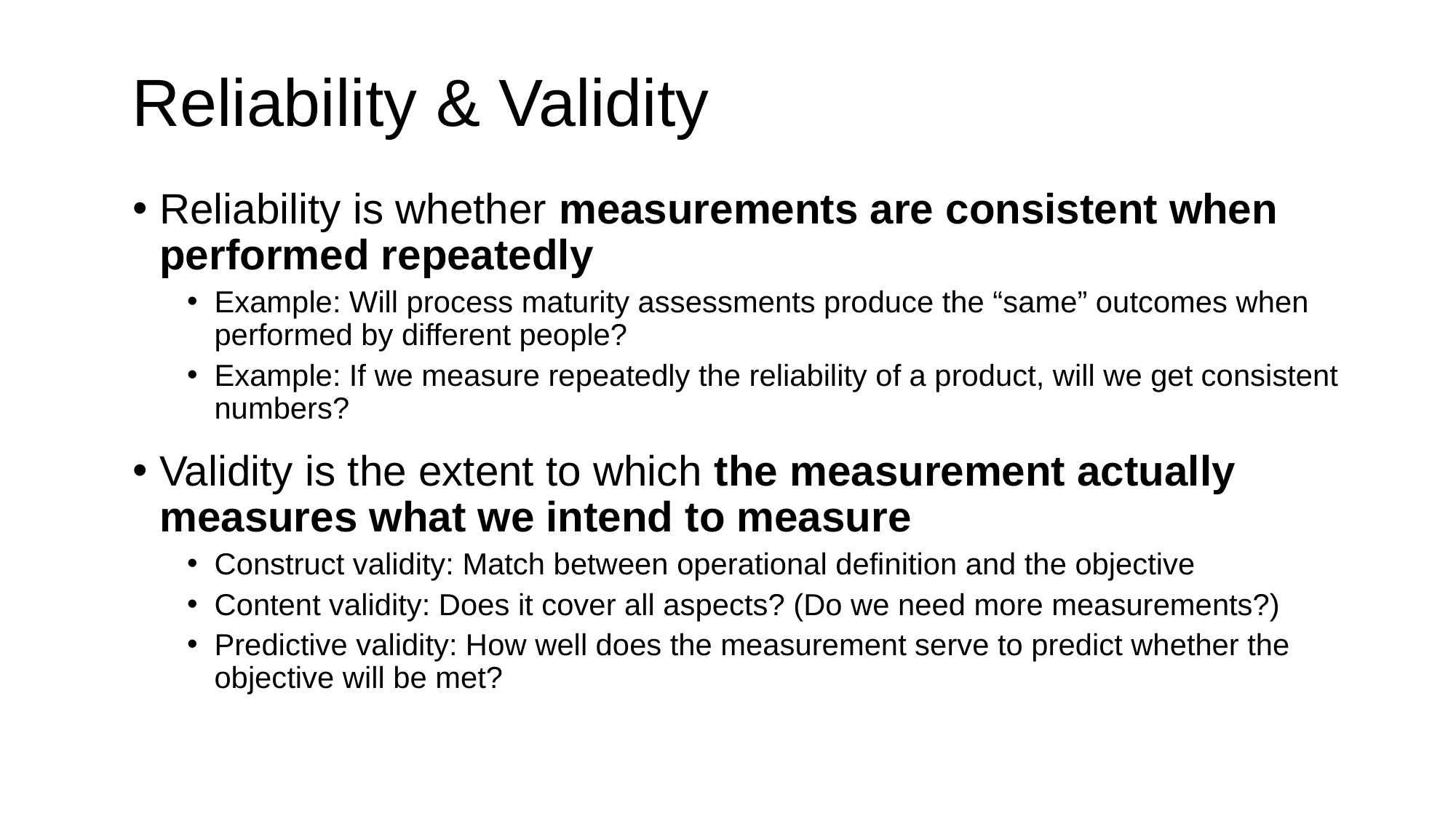

# Reliability & Validity
Reliability is whether measurements are consistent when performed repeatedly
Example: Will process maturity assessments produce the “same” outcomes when performed by different people?
Example: If we measure repeatedly the reliability of a product, will we get consistent numbers?
Validity is the extent to which the measurement actually measures what we intend to measure
Construct validity: Match between operational definition and the objective
Content validity: Does it cover all aspects? (Do we need more measurements?)
Predictive validity: How well does the measurement serve to predict whether the objective will be met?